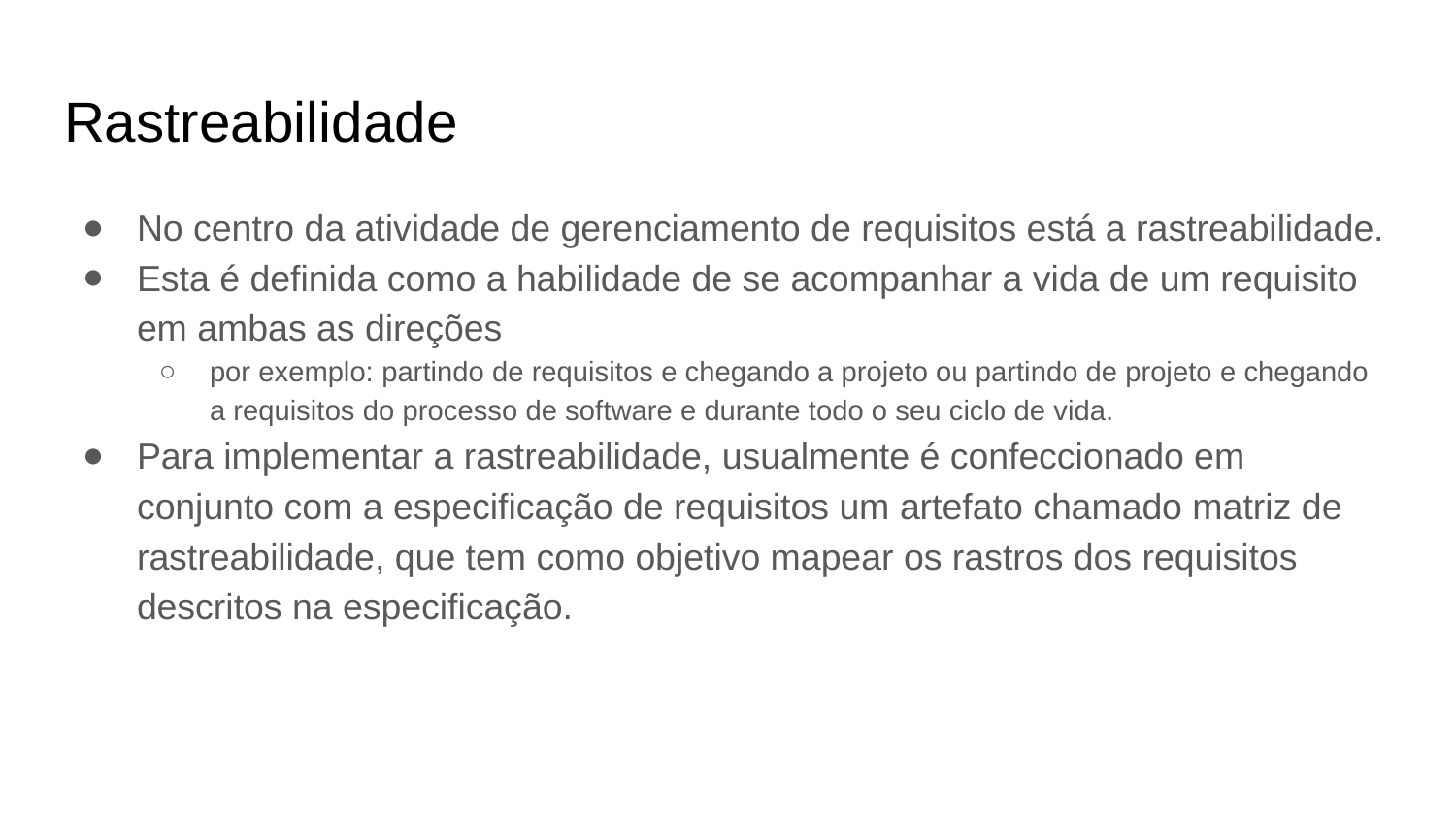

# Rastreabilidade
No centro da atividade de gerenciamento de requisitos está a rastreabilidade.
Esta é definida como a habilidade de se acompanhar a vida de um requisito em ambas as direções
por exemplo: partindo de requisitos e chegando a projeto ou partindo de projeto e chegando a requisitos do processo de software e durante todo o seu ciclo de vida.
Para implementar a rastreabilidade, usualmente é confeccionado em conjunto com a especificação de requisitos um artefato chamado matriz de rastreabilidade, que tem como objetivo mapear os rastros dos requisitos descritos na especificação.